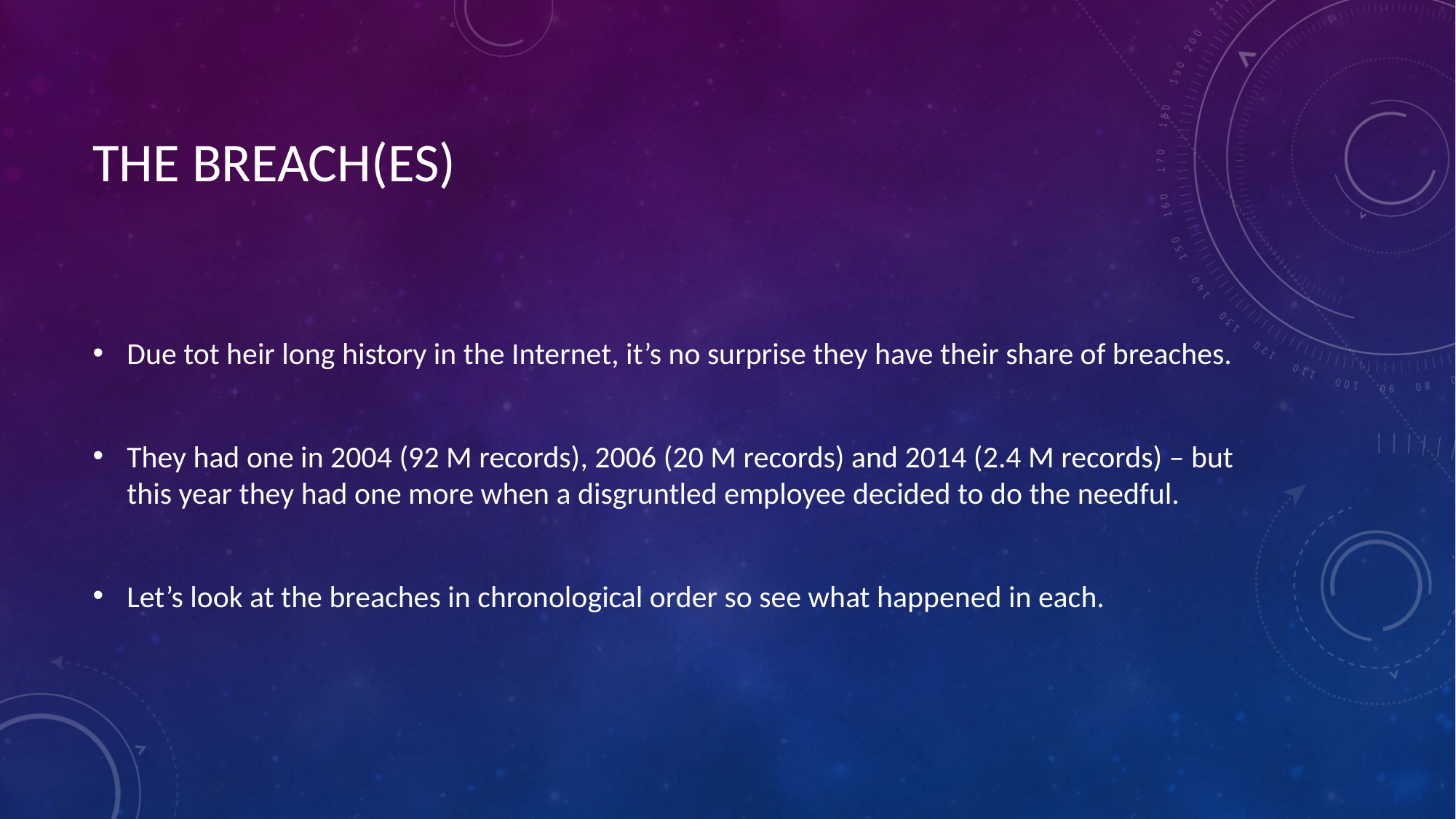

# The breach(es)
Due tot heir long history in the Internet, it’s no surprise they have their share of breaches.

They had one in 2004 (92 M records), 2006 (20 M records) and 2014 (2.4 M records) – but this year they had one more when a disgruntled employee decided to do the needful.

Let’s look at the breaches in chronological order so see what happened in each.